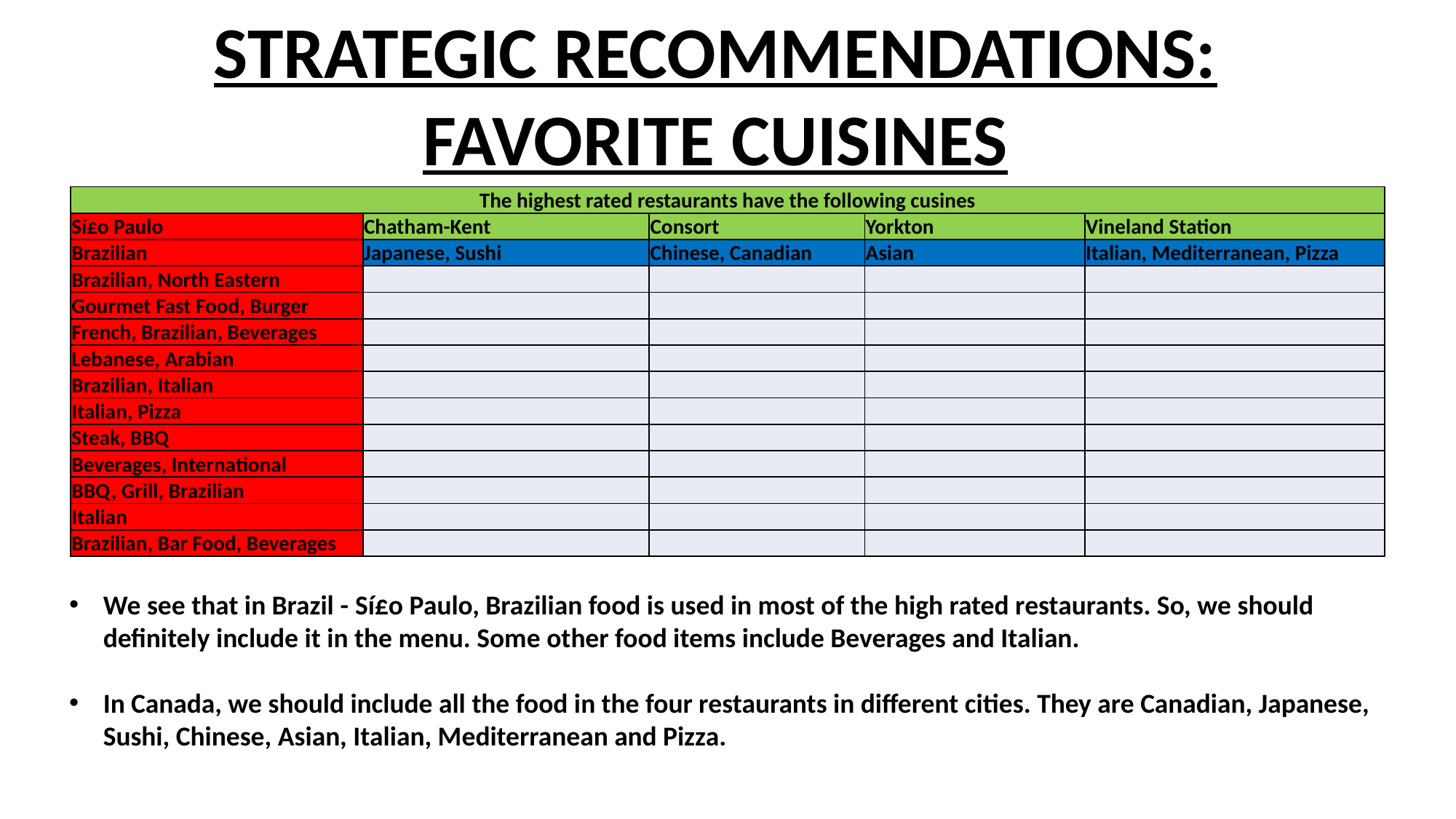

STRATEGIC RECOMMENDATIONS:
FAVORITE CUISINES

| The highest rated restaurants have the following cusines |  |  |  |  |
| --- | --- | --- | --- | --- |
| Sí£o Paulo | Chatham-Kent | Consort | Yorkton | Vineland Station |
| Brazilian | Japanese, Sushi | Chinese, Canadian | Asian | Italian, Mediterranean, Pizza |
| Brazilian, North Eastern |  |  |  |  |
| Gourmet Fast Food, Burger |  |  |  |  |
| French, Brazilian, Beverages |  |  |  |  |
| Lebanese, Arabian |  |  |  |  |
| Brazilian, Italian |  |  |  |  |
| Italian, Pizza |  |  |  |  |
| Steak, BBQ |  |  |  |  |
| Beverages, International |  |  |  |  |
| BBQ, Grill, Brazilian |  |  |  |  |
| Italian |  |  |  |  |
| Brazilian, Bar Food, Beverages |  |  |  |  |
We see that in Brazil - Sí£o Paulo, Brazilian food is used in most of the high rated restaurants. So, we should definitely include it in the menu. Some other food items include Beverages and Italian.

In Canada, we should include all the food in the four restaurants in different cities. They are Canadian, Japanese, Sushi, Chinese, Asian, Italian, Mediterranean and Pizza.